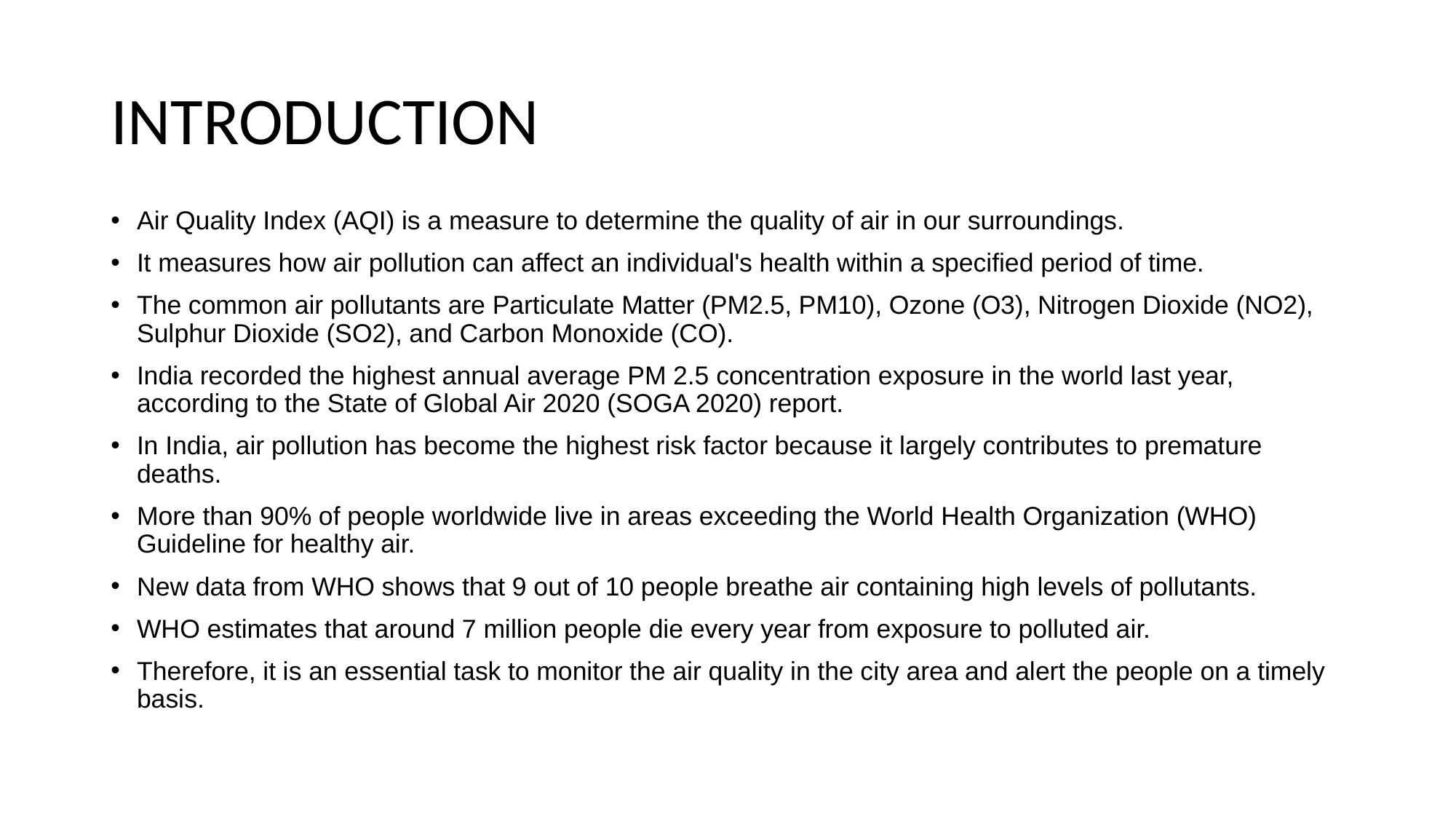

# INTRODUCTION
Air Quality Index (AQI) is a measure to determine the quality of air in our surroundings.
It measures how air pollution can affect an individual's health within a specified period of time.
The common air pollutants are Particulate Matter (PM2.5, PM10), Ozone (O3), Nitrogen Dioxide (NO2), Sulphur Dioxide (SO2), and Carbon Monoxide (CO).
India recorded the highest annual average PM 2.5 concentration exposure in the world last year, according to the State of Global Air 2020 (SOGA 2020) report.
In India, air pollution has become the highest risk factor because it largely contributes to premature deaths.
More than 90% of people worldwide live in areas exceeding the World Health Organization (WHO) Guideline for healthy air.
New data from WHO shows that 9 out of 10 people breathe air containing high levels of pollutants.
WHO estimates that around 7 million people die every year from exposure to polluted air.
Therefore, it is an essential task to monitor the air quality in the city area and alert the people on a timely basis.